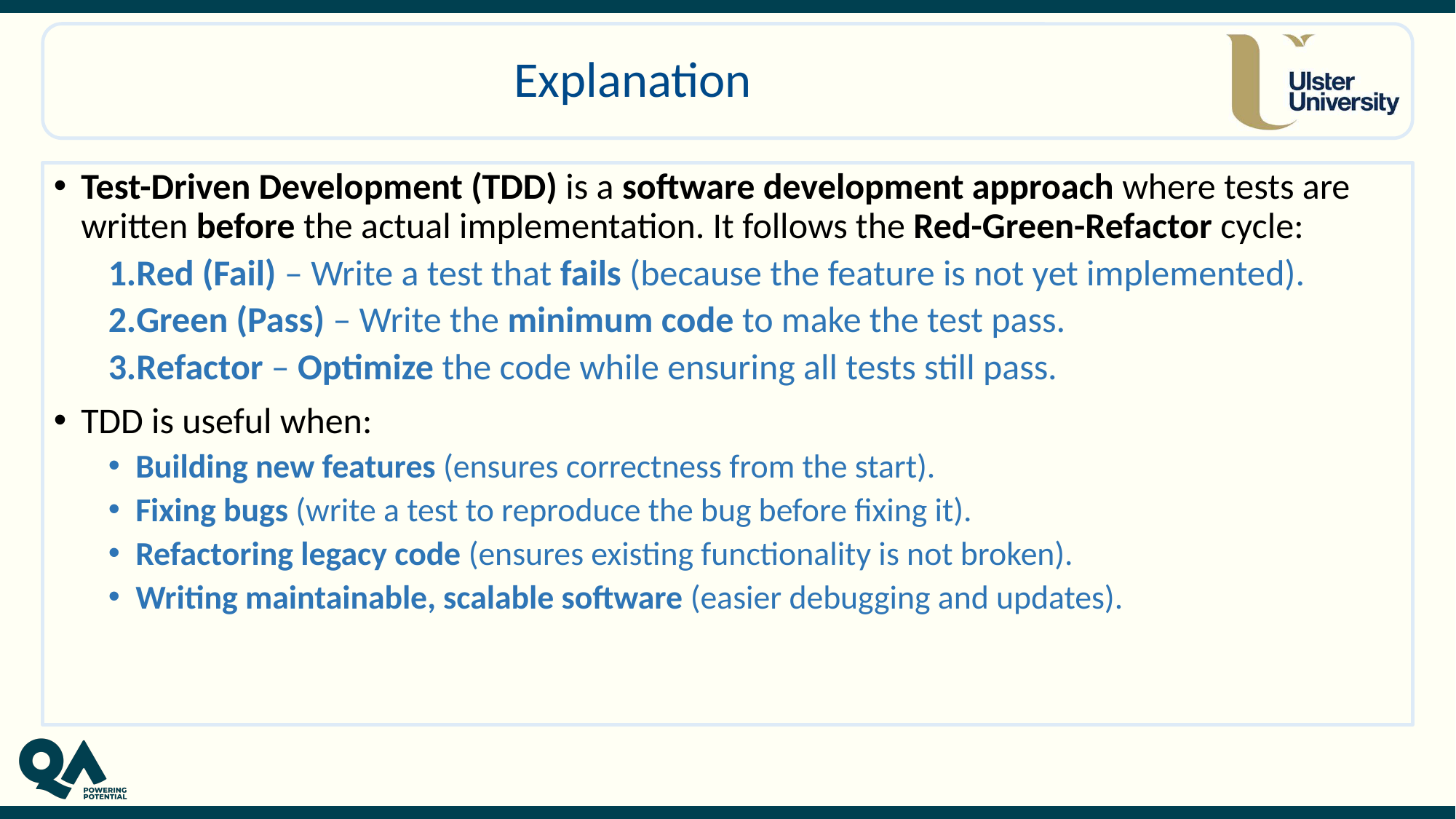

# Explanation
Test-Driven Development (TDD) is a software development approach where tests are written before the actual implementation. It follows the Red-Green-Refactor cycle:
Red (Fail) – Write a test that fails (because the feature is not yet implemented).
Green (Pass) – Write the minimum code to make the test pass.
Refactor – Optimize the code while ensuring all tests still pass.
TDD is useful when:
Building new features (ensures correctness from the start).
Fixing bugs (write a test to reproduce the bug before fixing it).
Refactoring legacy code (ensures existing functionality is not broken).
Writing maintainable, scalable software (easier debugging and updates).